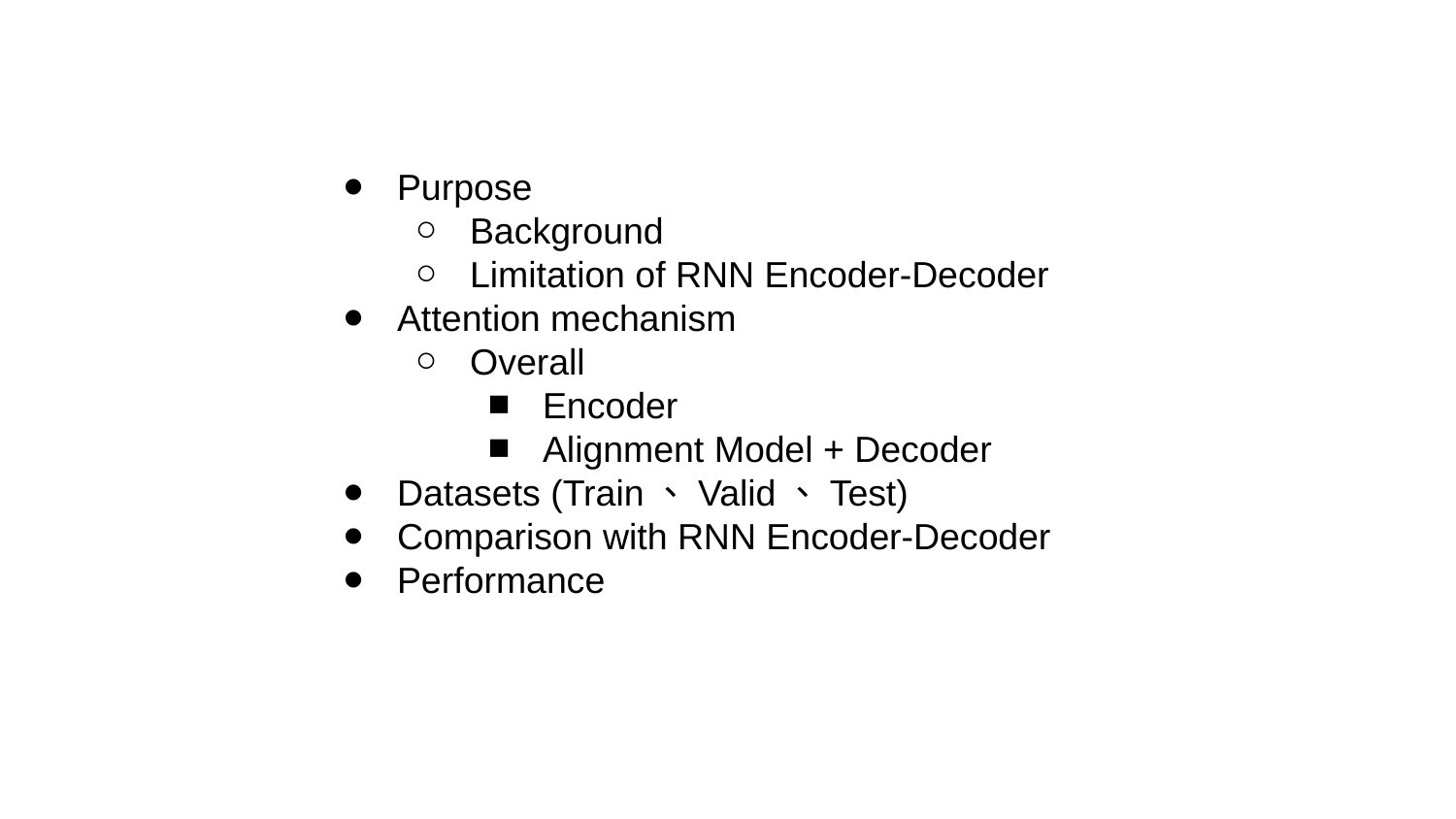

Purpose
Background
Limitation of RNN Encoder-Decoder
Attention mechanism
Overall
Encoder
Alignment Model + Decoder
Datasets (Train、Valid、Test)
Comparison with RNN Encoder-Decoder
Performance